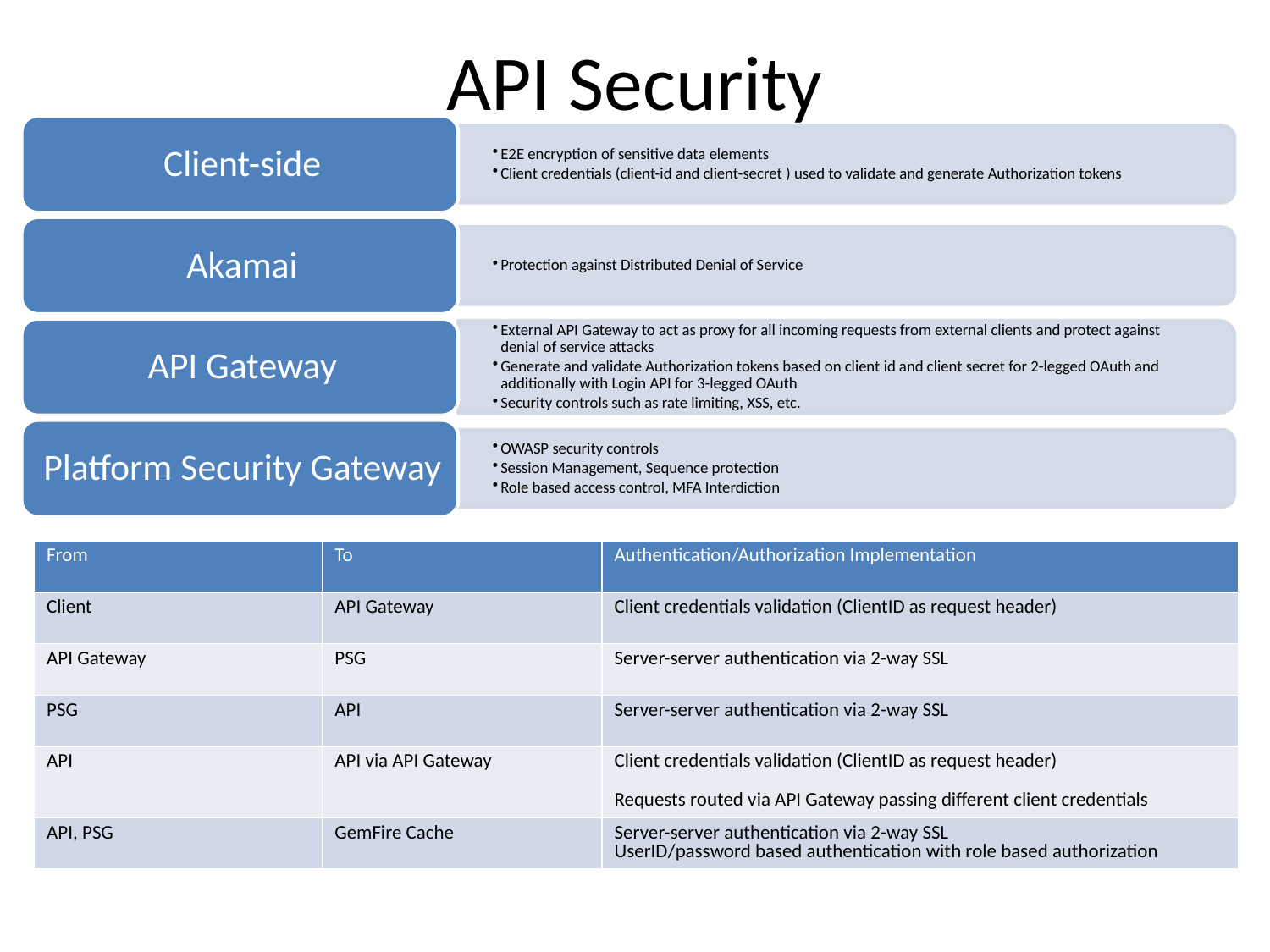

# API Security
E2E encryption of sensitive data elements
Client credentials (client-id and client-secret ) used to validate and generate Authorization tokens
Client-side
Protection against Distributed Denial of Service
Akamai
External API Gateway to act as proxy for all incoming requests from external clients and protect against denial of service attacks
Generate and validate Authorization tokens based on client id and client secret for 2-legged OAuth and additionally with Login API for 3-legged OAuth
Security controls such as rate limiting, XSS, etc.
API Gateway
OWASP security controls
Session Management, Sequence protection
Role based access control, MFA Interdiction
Platform Security Gateway
| From | To | Authentication/Authorization Implementation |
| --- | --- | --- |
| Client | API Gateway | Client credentials validation (ClientID as request header) |
| API Gateway | PSG | Server-server authentication via 2-way SSL |
| PSG | API | Server-server authentication via 2-way SSL |
| API | API via API Gateway | Client credentials validation (ClientID as request header) Requests routed via API Gateway passing different client credentials |
| API, PSG | GemFire Cache | Server-server authentication via 2-way SSL UserID/password based authentication with role based authorization |